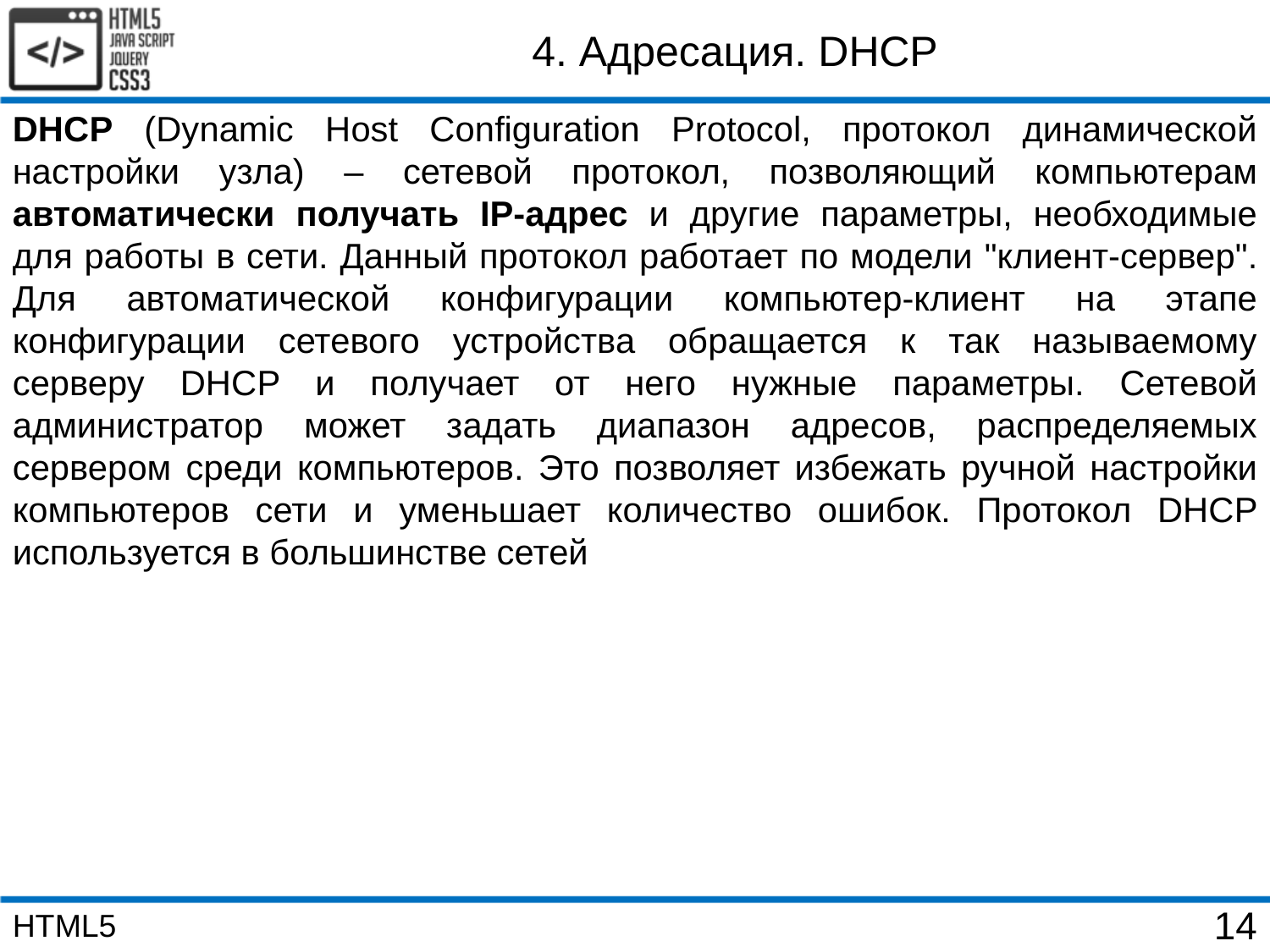

4. Адресация. DHCP
DHCP (Dynamic Host Configuration Protocol, протокол динамической настройки узла) – сетевой протокол, позволяющий компьютерам автоматически получать IP-адрес и другие параметры, необходимые для работы в сети. Данный протокол работает по модели "клиент-сервер". Для автоматической конфигурации компьютер-клиент на этапе конфигурации сетевого устройства обращается к так называемому серверу DHCP и получает от него нужные параметры. Сетевой администратор может задать диапазон адресов, распределяемых сервером среди компьютеров. Это позволяет избежать ручной настройки компьютеров сети и уменьшает количество ошибок. Протокол DHCP используется в большинстве сетей
HTML5
14